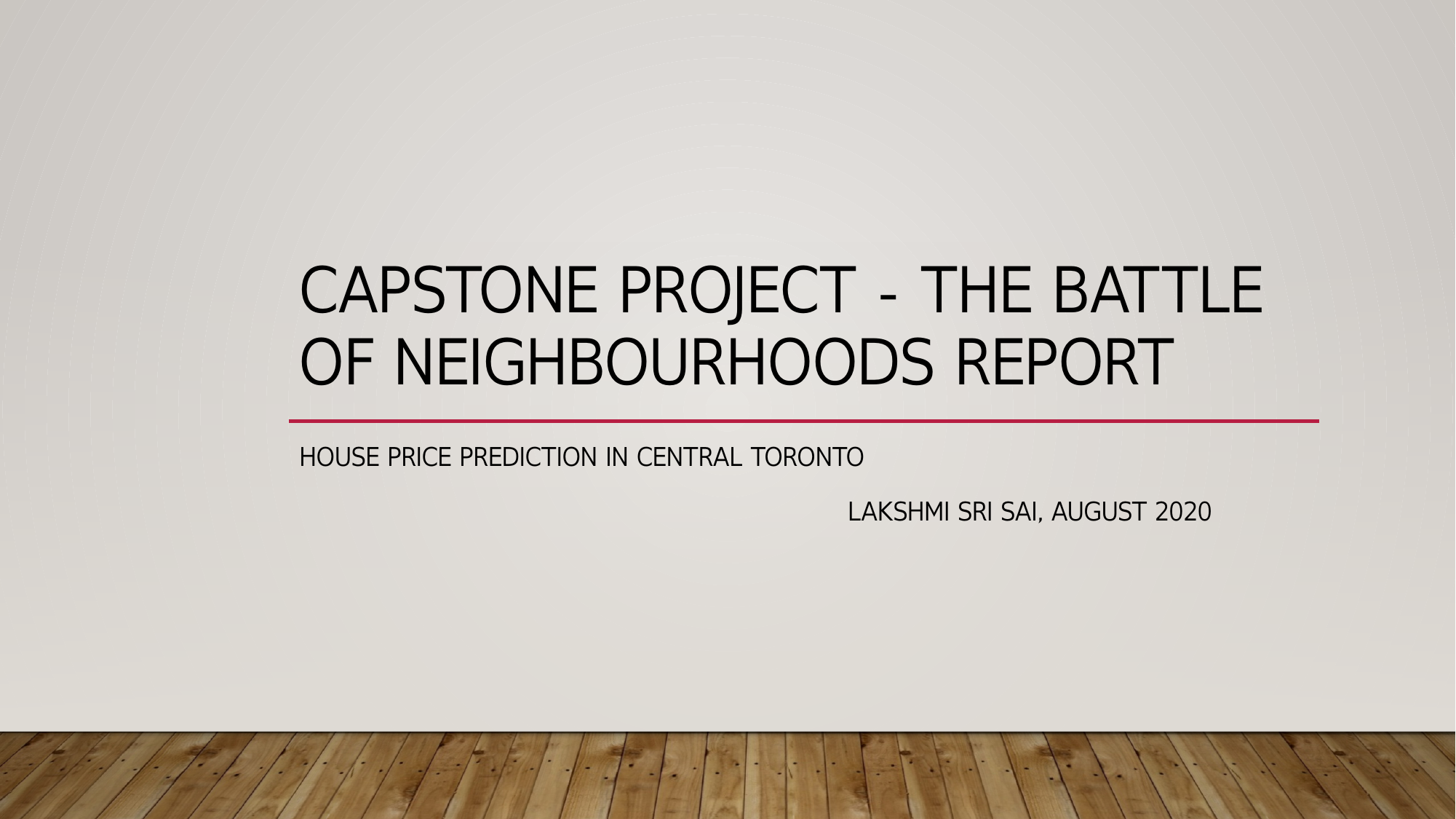

# Capstone Project - The Battle of Neighbourhoods Report
HOUSE PRICE PREDICTION IN CENTRAL TORONTO
                                                                   Lakshmi sri sai, august 2020